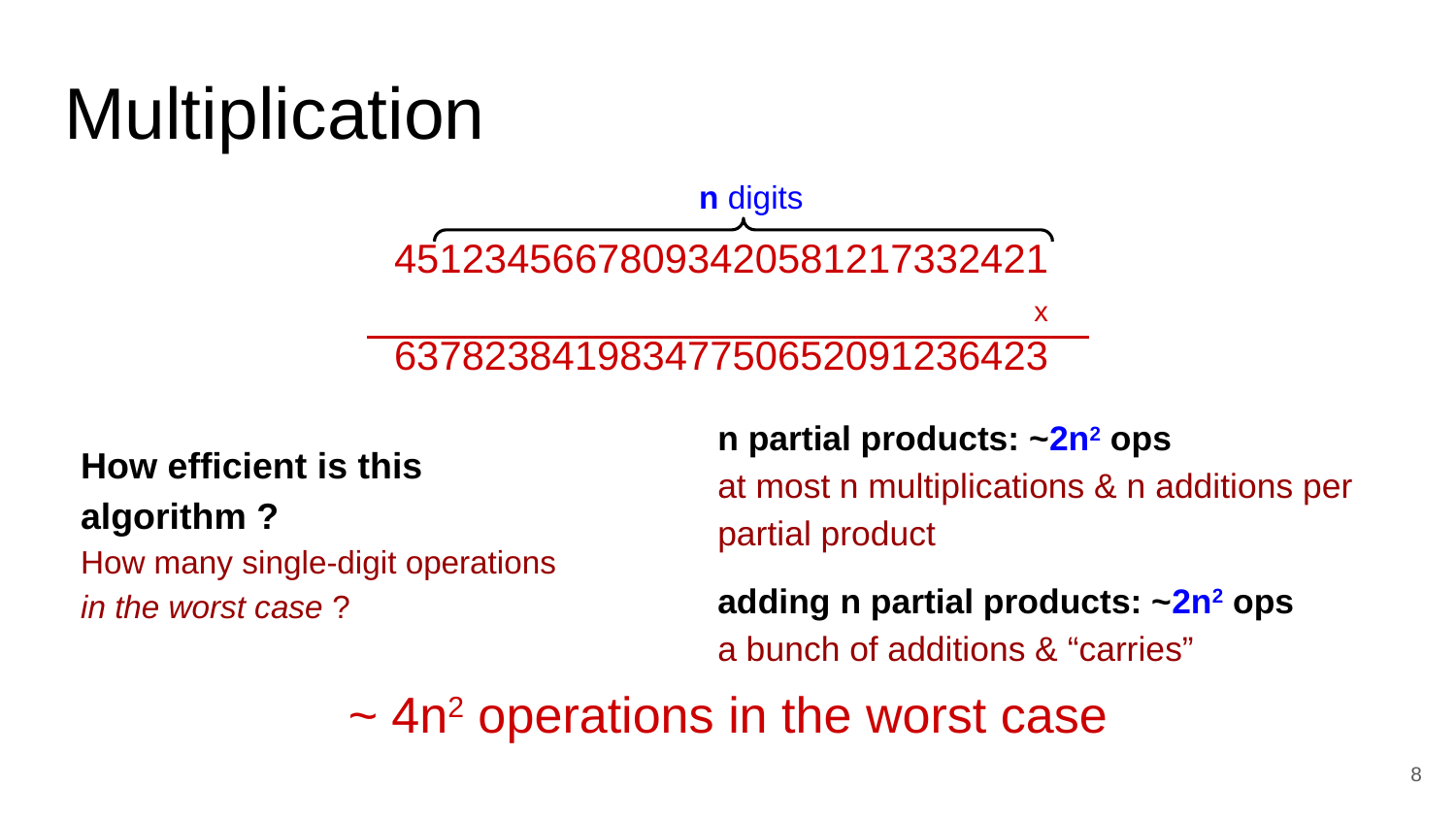

Multiplication
n digits
45123456678093420581217332421
x 63782384198347750652091236423

n partial products: ~2n2 ops
at most n multiplications & n additions per partial product
adding n partial products: ~2n2 ops
a bunch of additions & “carries”
How efficient is this algorithm ?
How many single-digit operations
in the worst case ?
~ 4n2 operations in the worst case
8